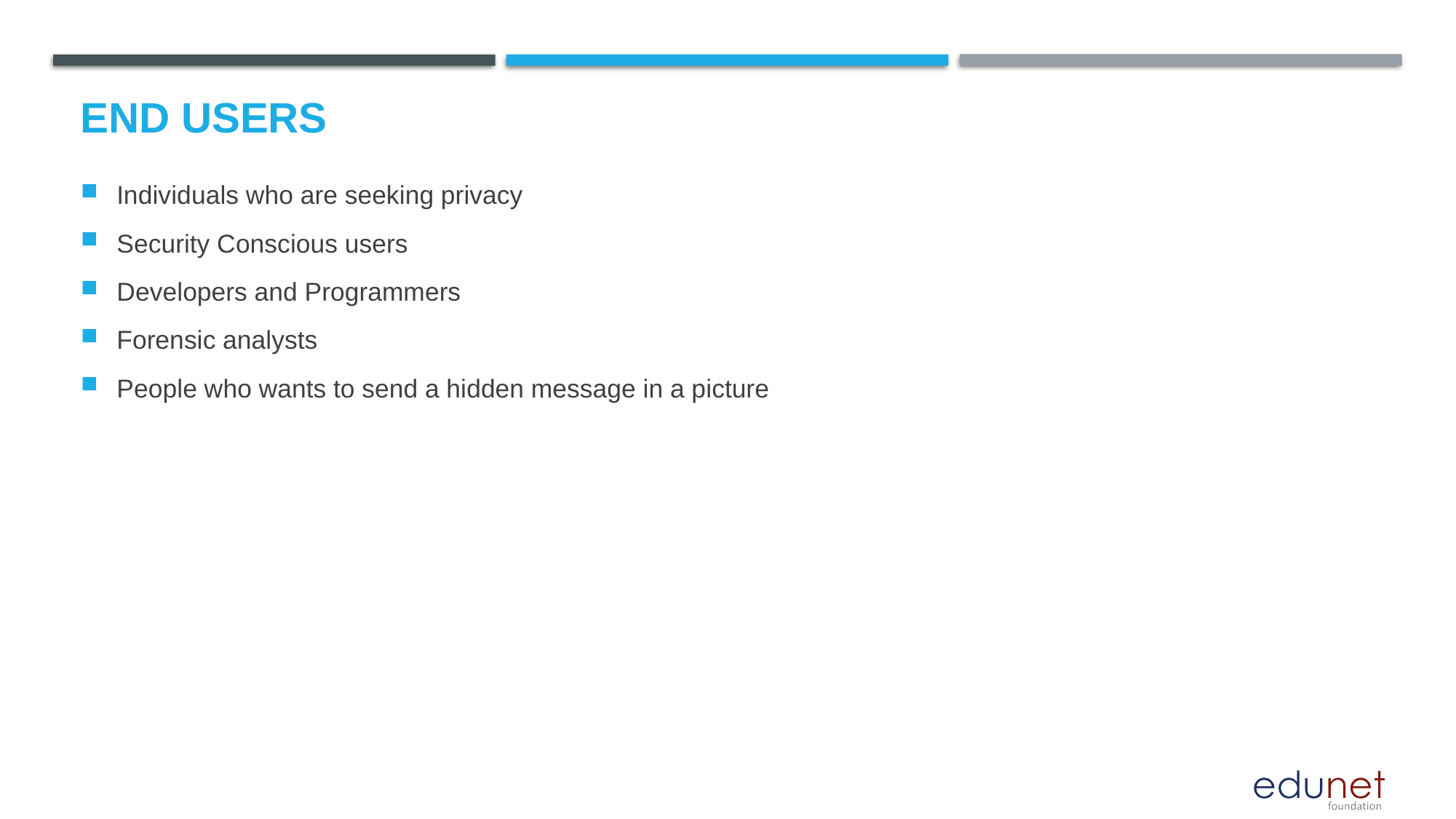

# End users
Individuals who are seeking privacy
Security Conscious users
Developers and Programmers
Forensic analysts
People who wants to send a hidden message in a picture